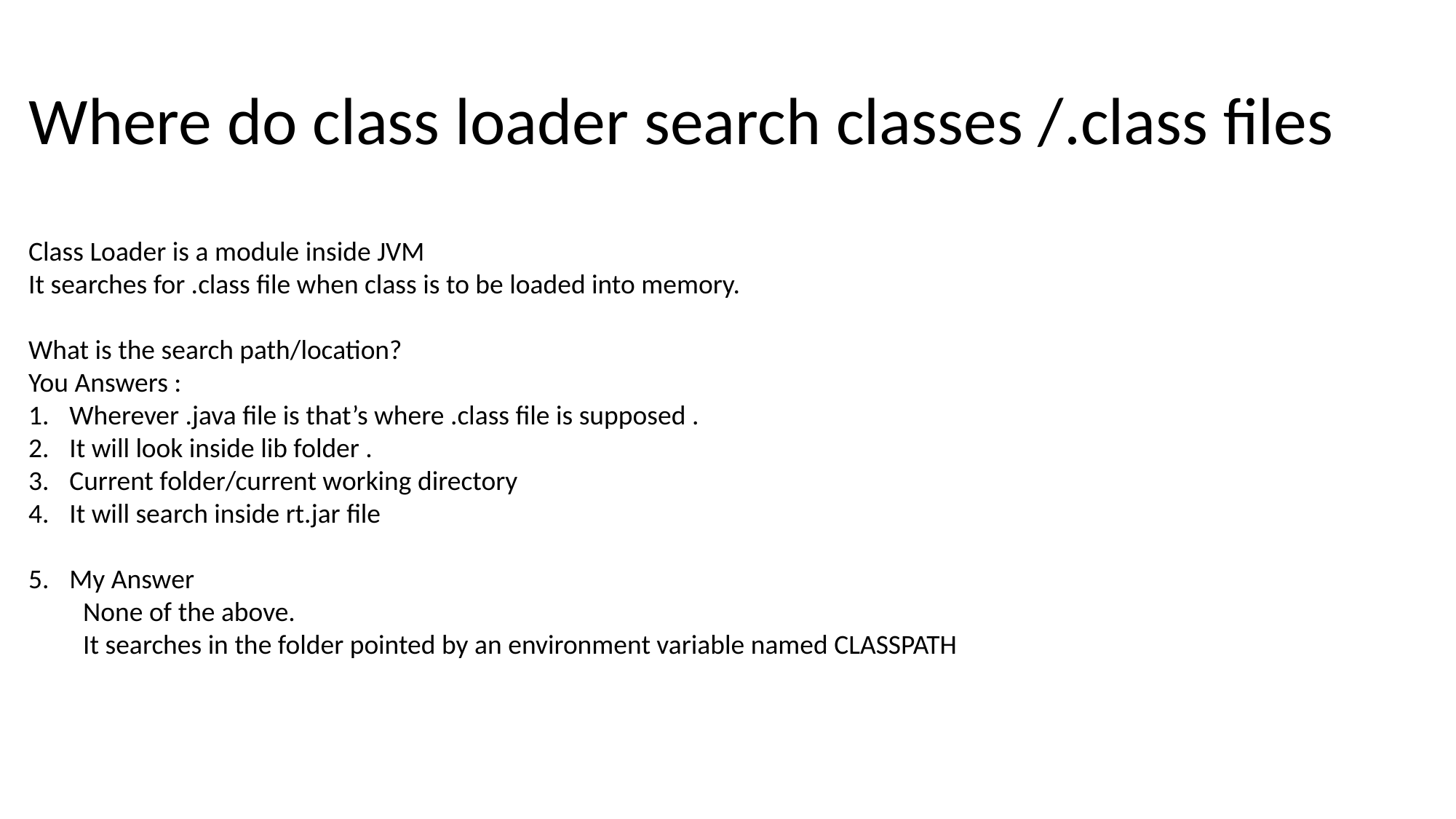

# Where do class loader search classes /.class files
Class Loader is a module inside JVM
It searches for .class file when class is to be loaded into memory.

What is the search path/location?
You Answers :
Wherever .java file is that’s where .class file is supposed .
It will look inside lib folder .
Current folder/current working directory
It will search inside rt.jar file

My Answer
None of the above.
It searches in the folder pointed by an environment variable named CLASSPATH